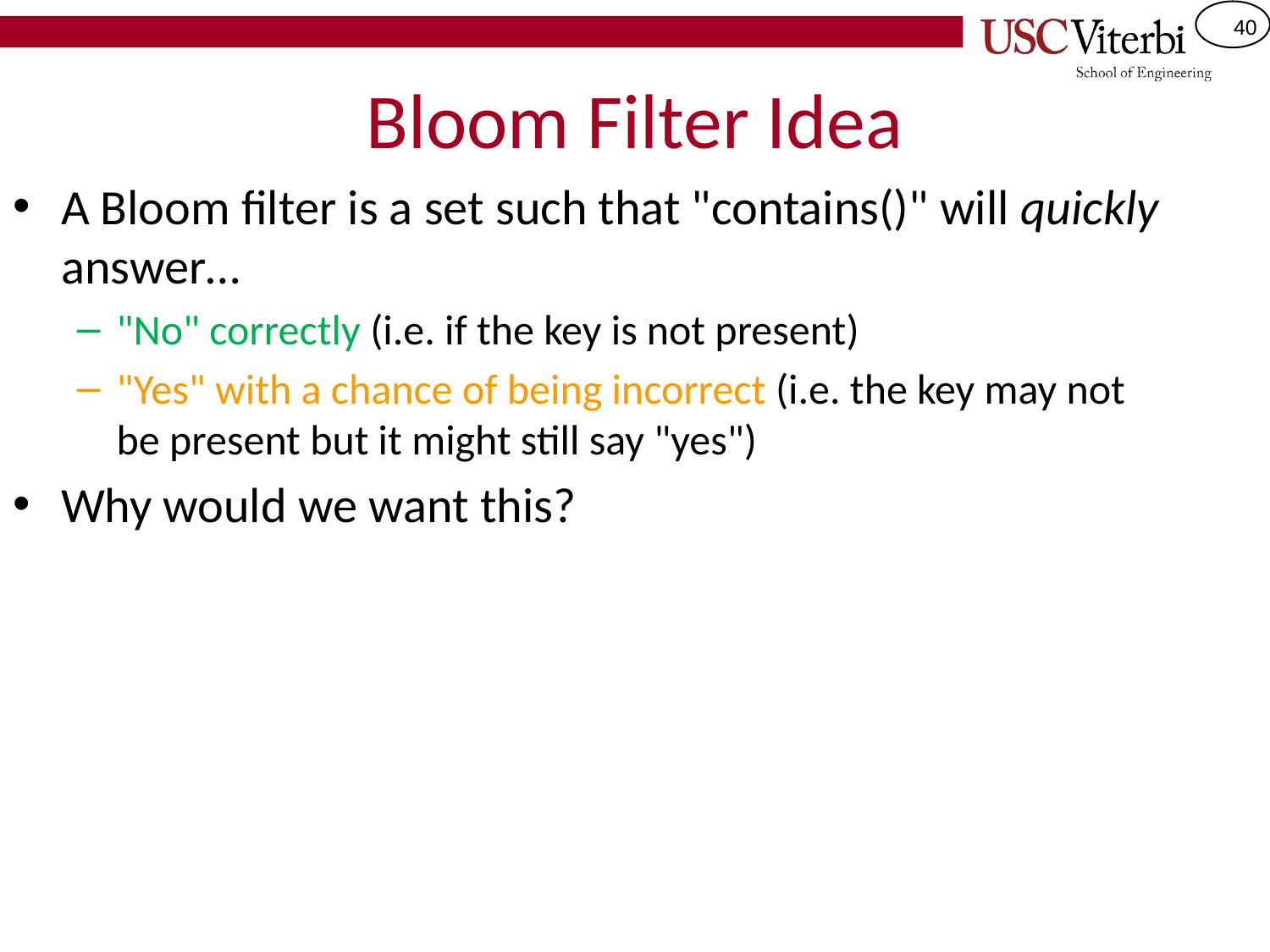

# Bloom Filter Idea
A Bloom filter is a set such that "contains()" will quickly answer…
"No" correctly (i.e. if the key is not present)
"Yes" with a chance of being incorrect (i.e. the key may not be present but it might still say "yes")
Why would we want this?